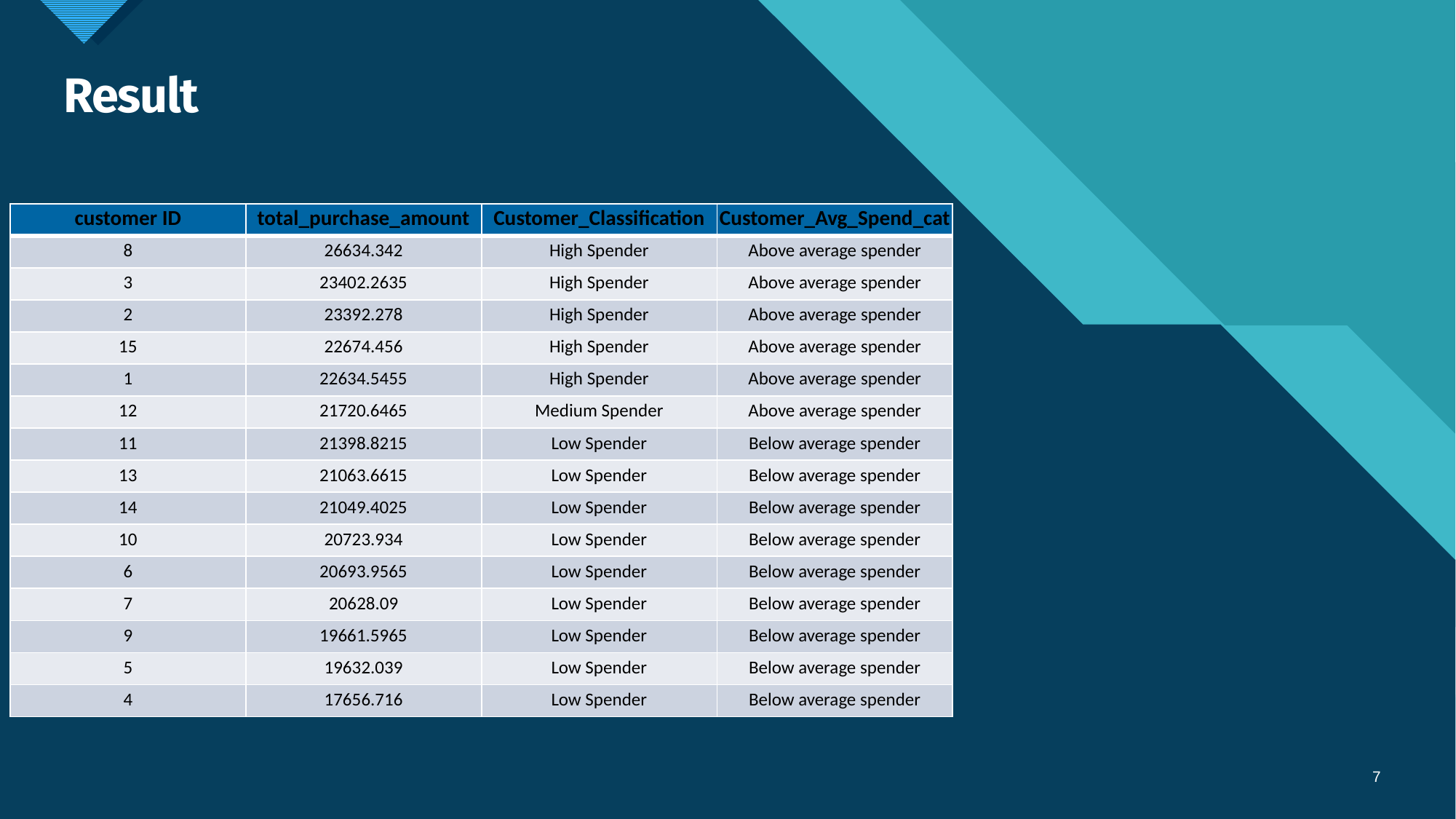

# Result
| customer ID | total\_purchase\_amount | Customer\_Classification | Customer\_Avg\_Spend\_cat |
| --- | --- | --- | --- |
| 8 | 26634.342 | High Spender | Above average spender |
| 3 | 23402.2635 | High Spender | Above average spender |
| 2 | 23392.278 | High Spender | Above average spender |
| 15 | 22674.456 | High Spender | Above average spender |
| 1 | 22634.5455 | High Spender | Above average spender |
| 12 | 21720.6465 | Medium Spender | Above average spender |
| 11 | 21398.8215 | Low Spender | Below average spender |
| 13 | 21063.6615 | Low Spender | Below average spender |
| 14 | 21049.4025 | Low Spender | Below average spender |
| 10 | 20723.934 | Low Spender | Below average spender |
| 6 | 20693.9565 | Low Spender | Below average spender |
| 7 | 20628.09 | Low Spender | Below average spender |
| 9 | 19661.5965 | Low Spender | Below average spender |
| 5 | 19632.039 | Low Spender | Below average spender |
| 4 | 17656.716 | Low Spender | Below average spender |
7